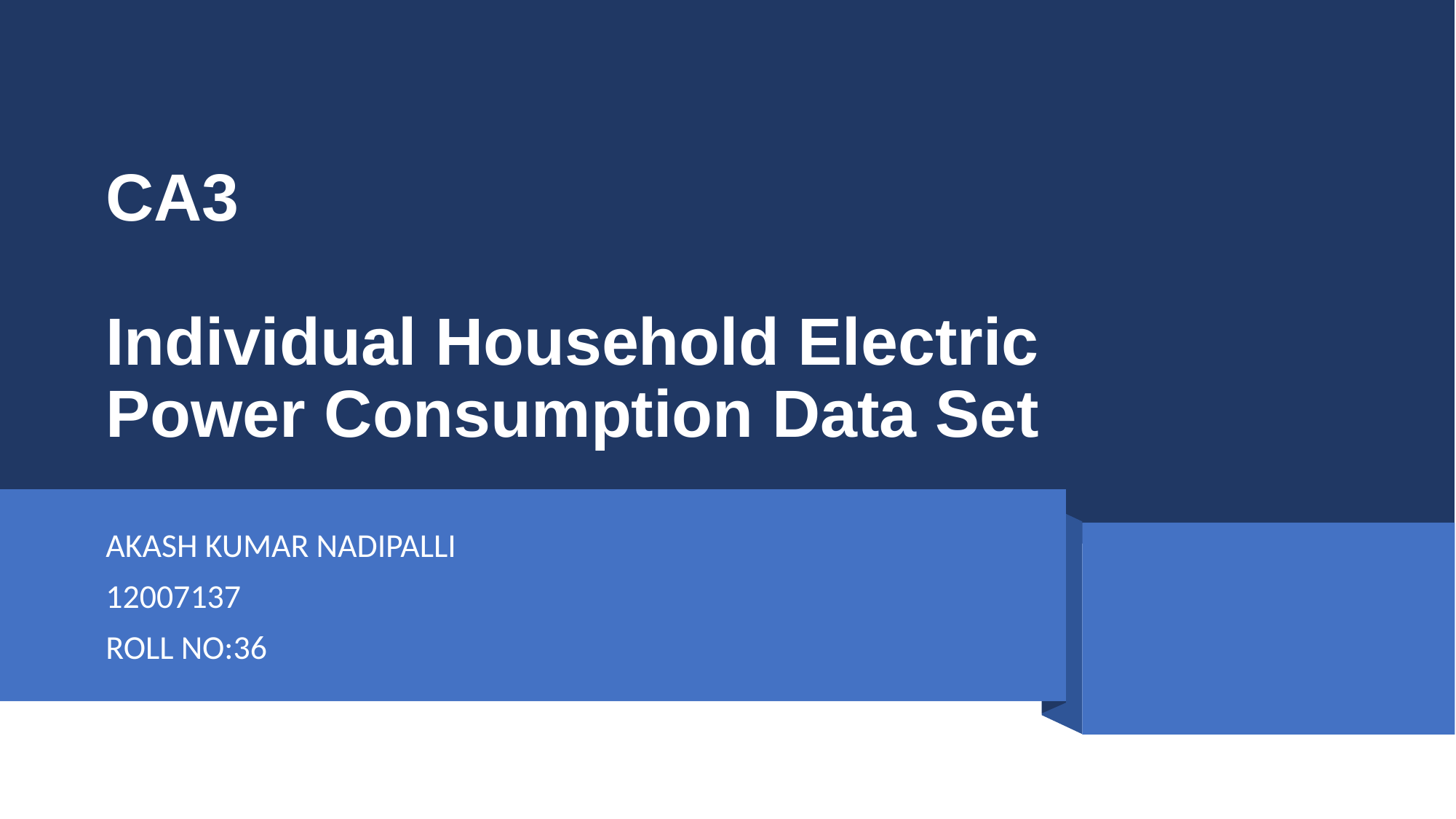

# CA3 Individual Household Electric Power Consumption Data Set

AKASH KUMAR NADIPALLI
12007137
ROLL NO:36